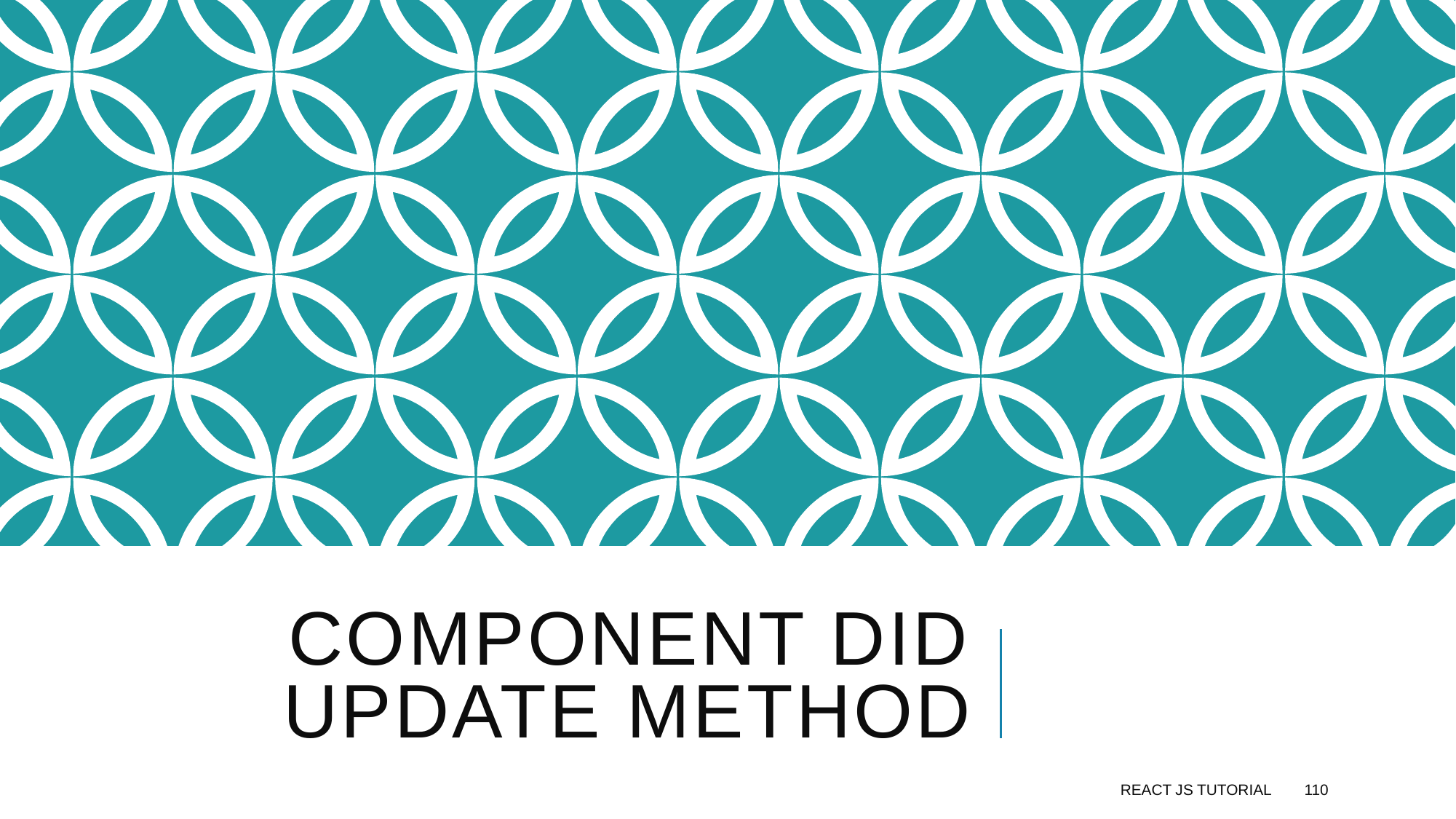

# Component did update method

React JS Tutorial
110